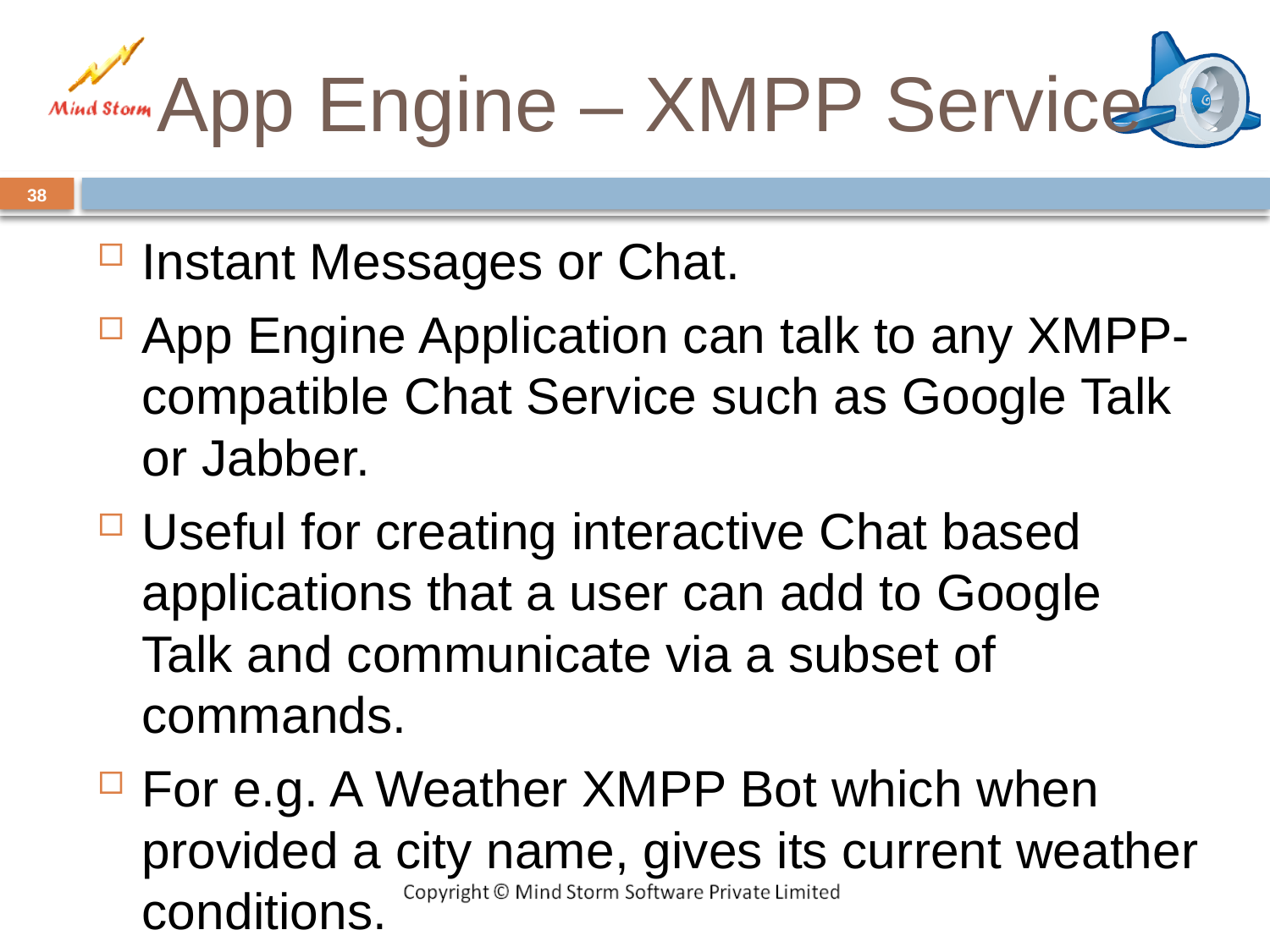

# App Engine – XMPP Service
38
Instant Messages or Chat.
App Engine Application can talk to any XMPP-compatible Chat Service such as Google Talk or Jabber.
Useful for creating interactive Chat based applications that a user can add to Google Talk and communicate via a subset of commands.
For e.g. A Weather XMPP Bot which when provided a city name, gives its current weather conditions.